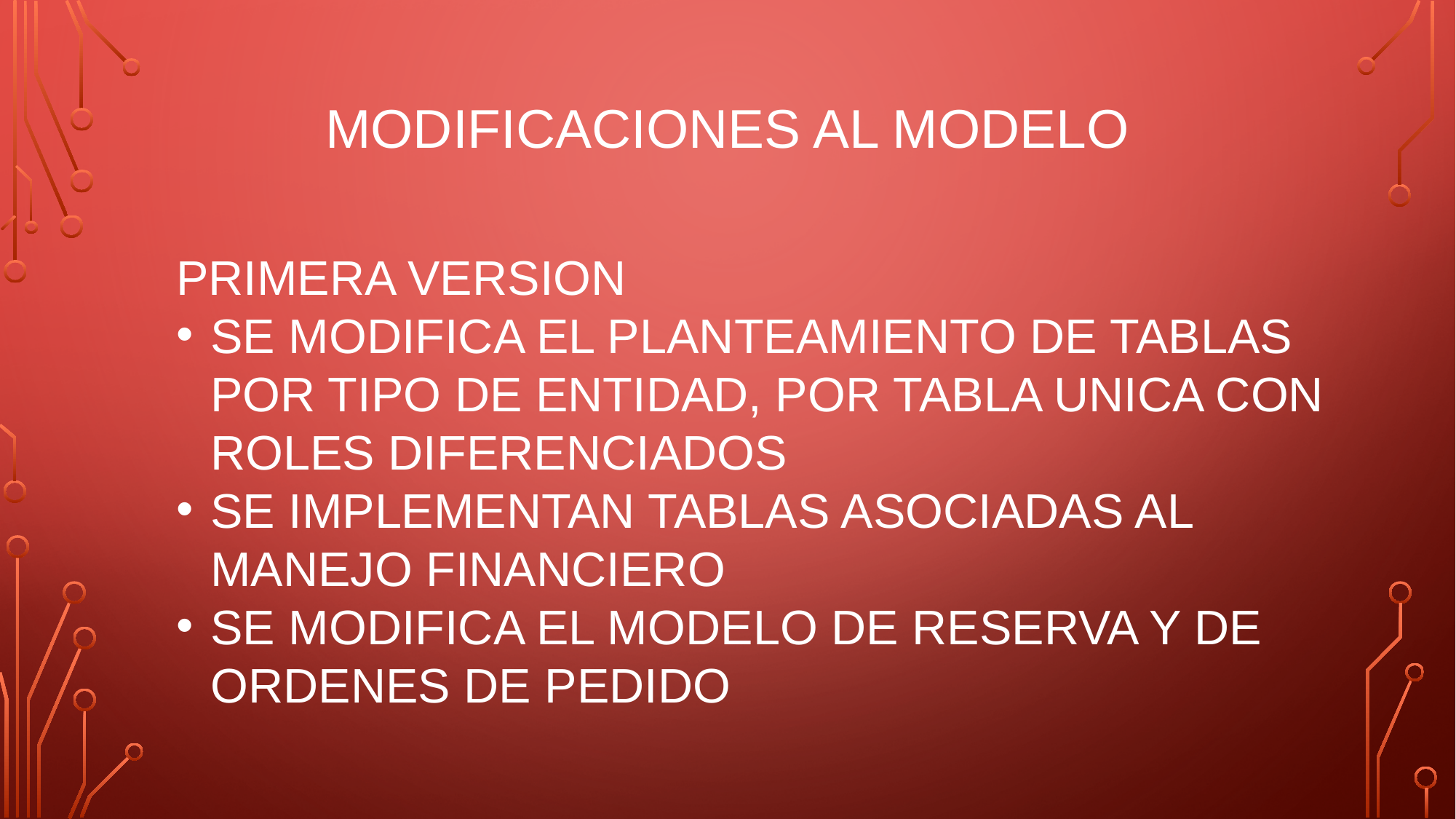

# MODIFICACIONES AL MODELO
PRIMERA VERSION
SE MODIFICA EL PLANTEAMIENTO DE TABLAS POR TIPO DE ENTIDAD, POR TABLA UNICA CON ROLES DIFERENCIADOS
SE IMPLEMENTAN TABLAS ASOCIADAS AL MANEJO FINANCIERO
SE MODIFICA EL MODELO DE RESERVA Y DE ORDENES DE PEDIDO